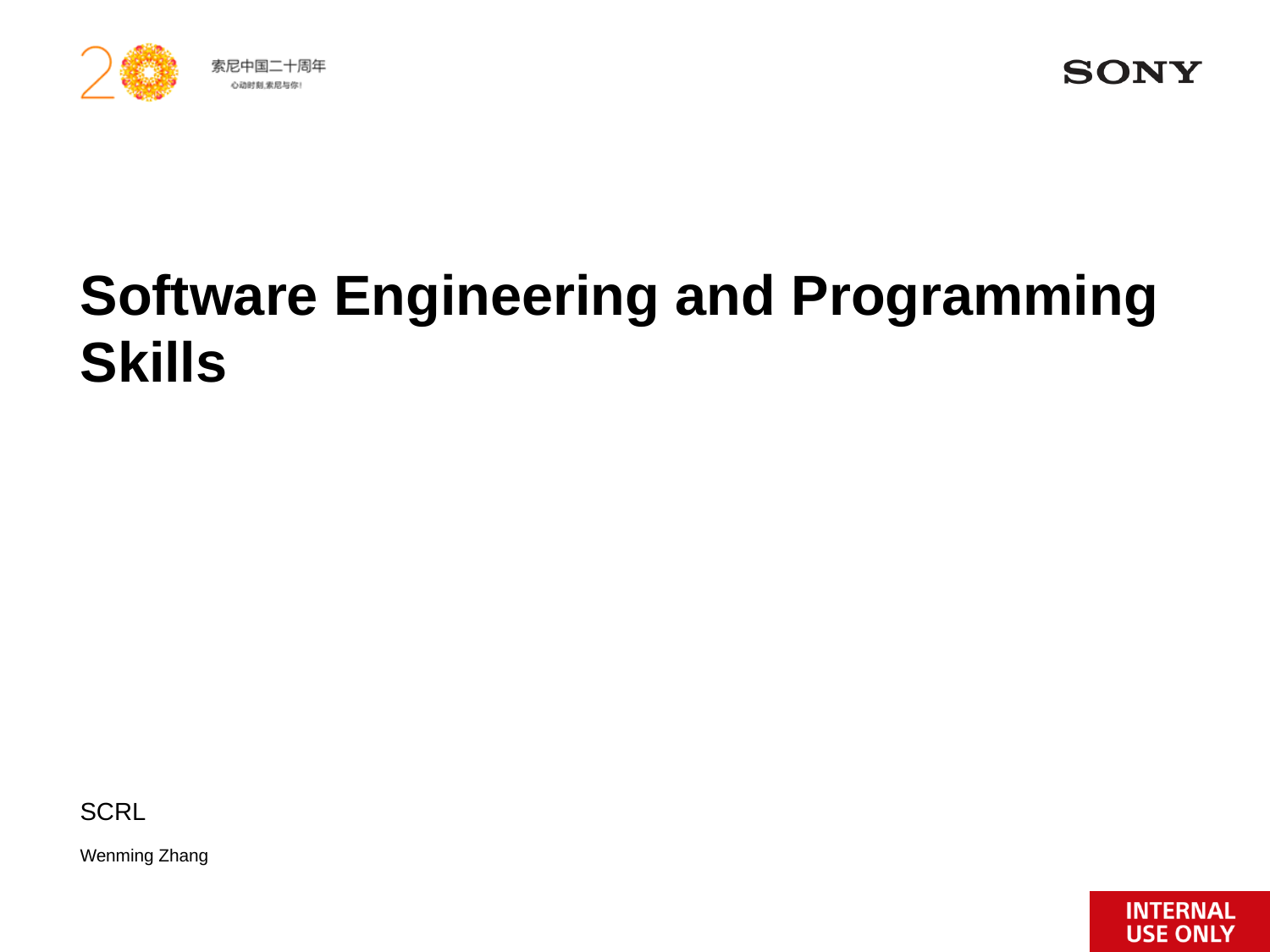

Software Engineering and Programming Skills

SCRL
Wenming Zhang